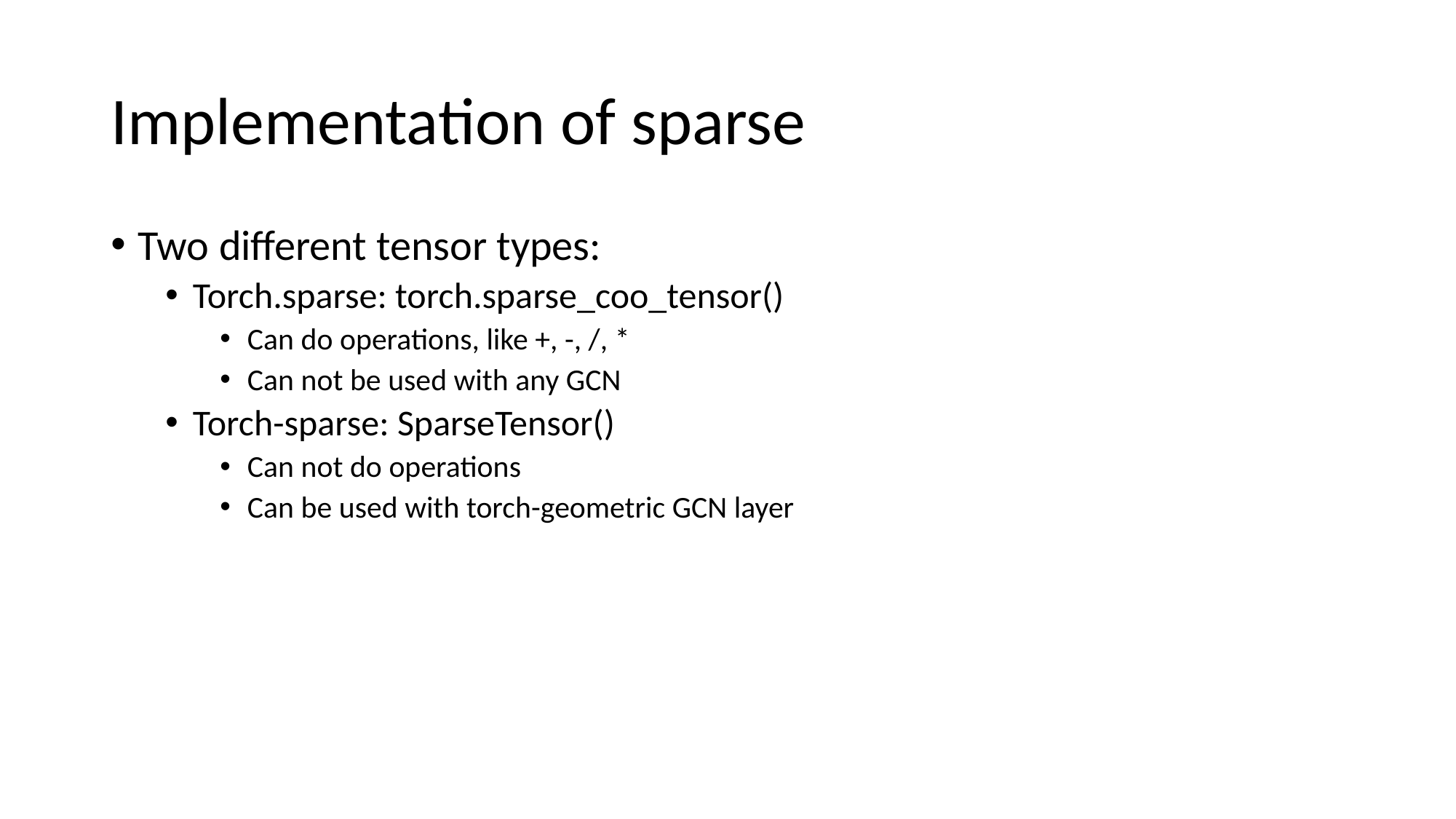

# Implementation of sparse
Two different tensor types:
Torch.sparse: torch.sparse_coo_tensor()
Can do operations, like +, -, /, *
Can not be used with any GCN
Torch-sparse: SparseTensor()
Can not do operations
Can be used with torch-geometric GCN layer